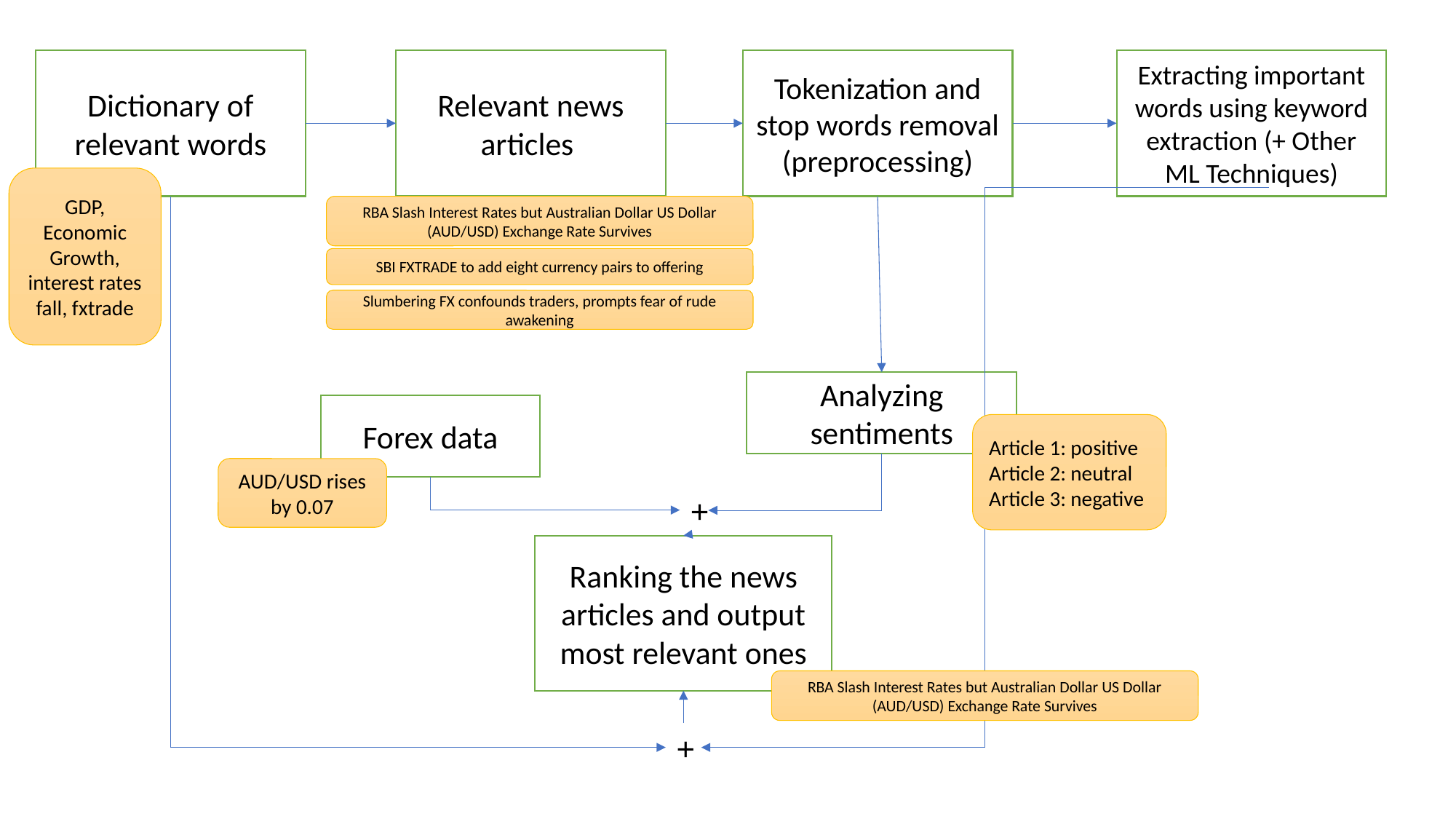

Dictionary of relevant words
Relevant news articles
Extracting important words using keyword extraction (+ Other ML Techniques)
Tokenization and stop words removal (preprocessing)
GDP, Economic Growth, interest rates fall, fxtrade
RBA Slash Interest Rates but Australian Dollar US Dollar (AUD/USD) Exchange Rate Survives
SBI FXTRADE to add eight currency pairs to offering
Slumbering FX confounds traders, prompts fear of rude awakening
Analyzing sentiments
Forex data
Article 1: positive
Article 2: neutral
Article 3: negative
AUD/USD rises by 0.07
+
Ranking the news articles and output most relevant ones
RBA Slash Interest Rates but Australian Dollar US Dollar (AUD/USD) Exchange Rate Survives
+